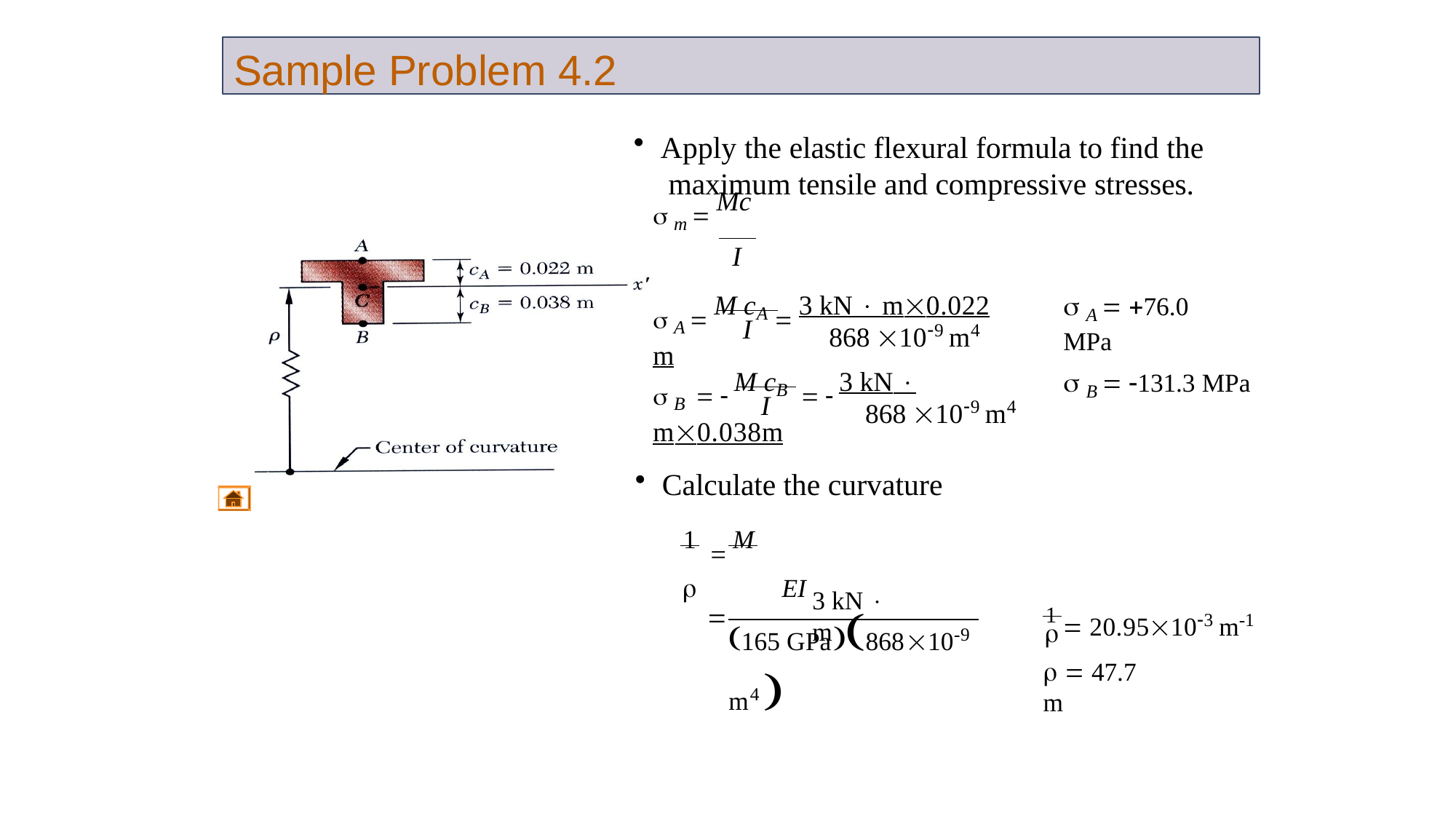

#
Sample Problem 4.2
Apply the elastic flexural formula to find the  maximum tensile and compressive stresses.
σ m = Mc
I

σ A = M cA = 3 kN ⋅ m×0.022 m
σ A = +76.0 MPa
I

868 ×10−9 m4
σ B = − M cB = − 3 kN ⋅ m×0.038m
σ B = −131.3 MPa
I

868 ×10−9 m4
Calculate the curvature
1  = M
ρ	EI

3 kN ⋅ m
1 = 20.95×10−3 m-1
(165 GPa)(868×10-9 m4 )
=
ρ
ρ = 47.7 m